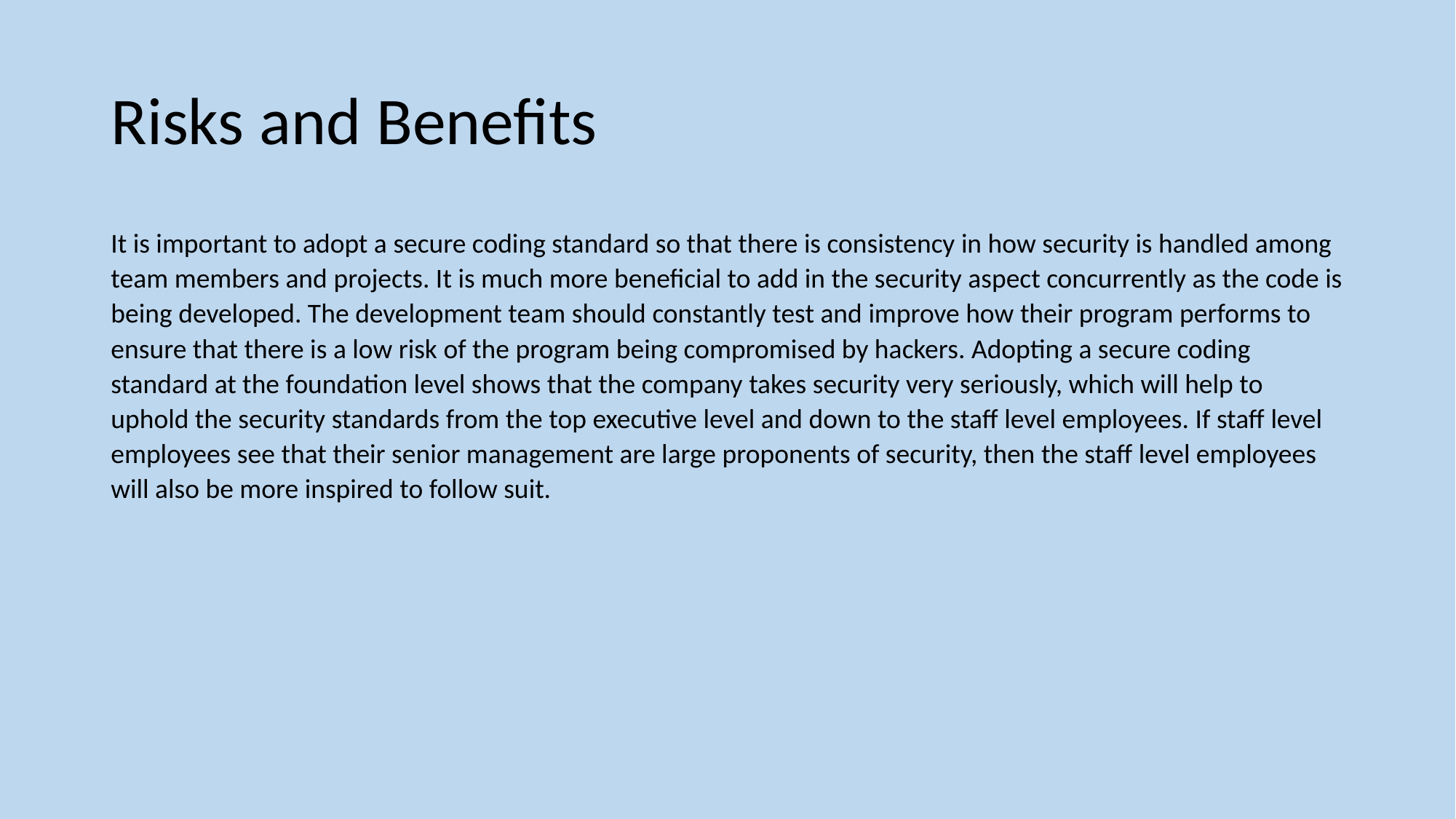

# Risks and Benefits
It is important to adopt a secure coding standard so that there is consistency in how security is handled among team members and projects. It is much more beneficial to add in the security aspect concurrently as the code is being developed. The development team should constantly test and improve how their program performs to ensure that there is a low risk of the program being compromised by hackers. Adopting a secure coding standard at the foundation level shows that the company takes security very seriously, which will help to uphold the security standards from the top executive level and down to the staff level employees. If staff level employees see that their senior management are large proponents of security, then the staff level employees will also be more inspired to follow suit.